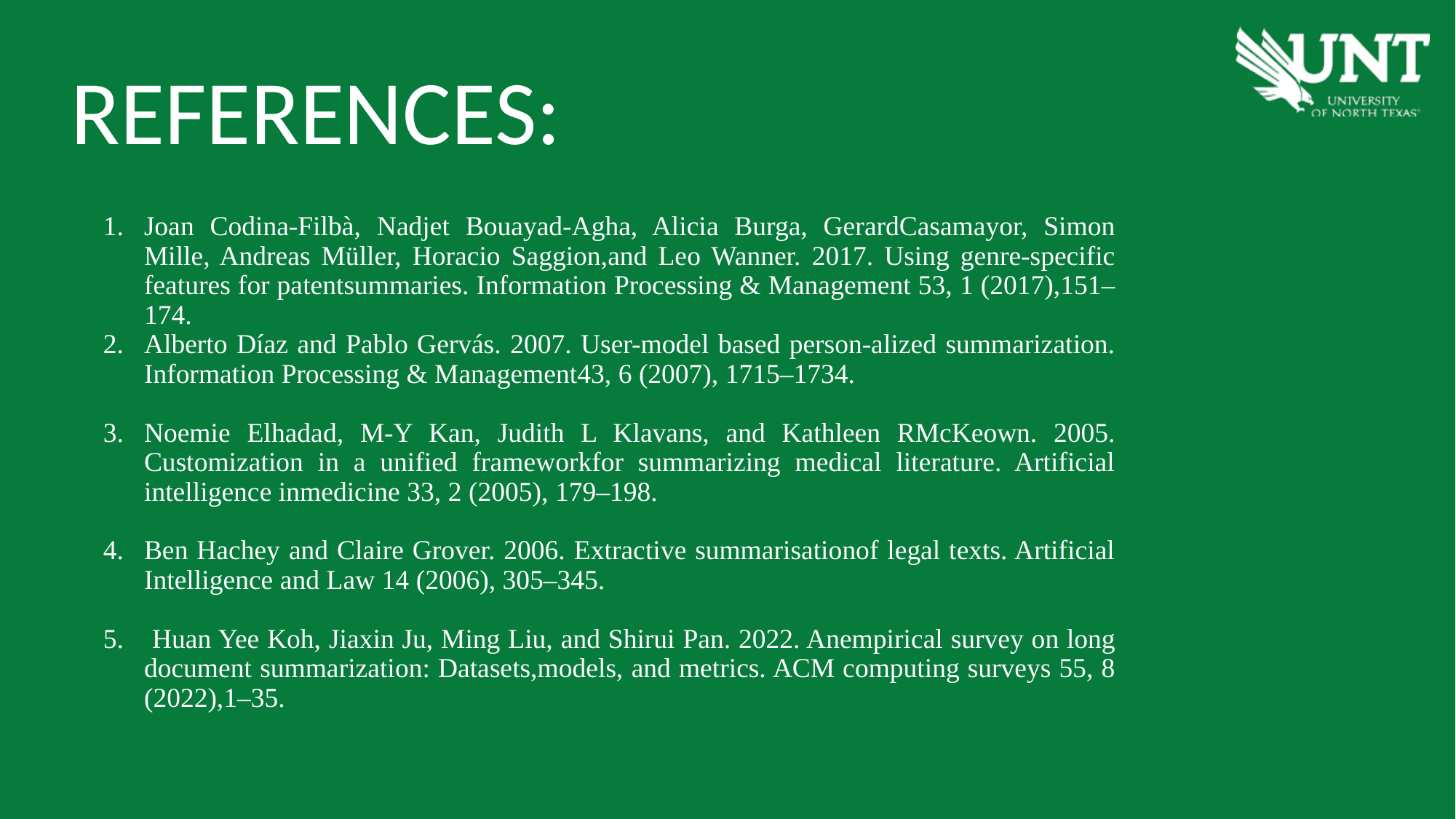

REFERENCES:
Joan Codina-Filbà, Nadjet Bouayad-Agha, Alicia Burga, GerardCasamayor, Simon Mille, Andreas Müller, Horacio Saggion,and Leo Wanner. 2017. Using genre-specific features for patentsummaries. Information Processing & Management 53, 1 (2017),151–174.
Alberto Díaz and Pablo Gervás. 2007. User-model based person-alized summarization. Information Processing & Management43, 6 (2007), 1715–1734.

Noemie Elhadad, M-Y Kan, Judith L Klavans, and Kathleen RMcKeown. 2005. Customization in a unified frameworkfor summarizing medical literature. Artificial intelligence inmedicine 33, 2 (2005), 179–198.

Ben Hachey and Claire Grover. 2006. Extractive summarisationof legal texts. Artificial Intelligence and Law 14 (2006), 305–345.

 Huan Yee Koh, Jiaxin Ju, Ming Liu, and Shirui Pan. 2022. Anempirical survey on long document summarization: Datasets,models, and metrics. ACM computing surveys 55, 8 (2022),1–35.